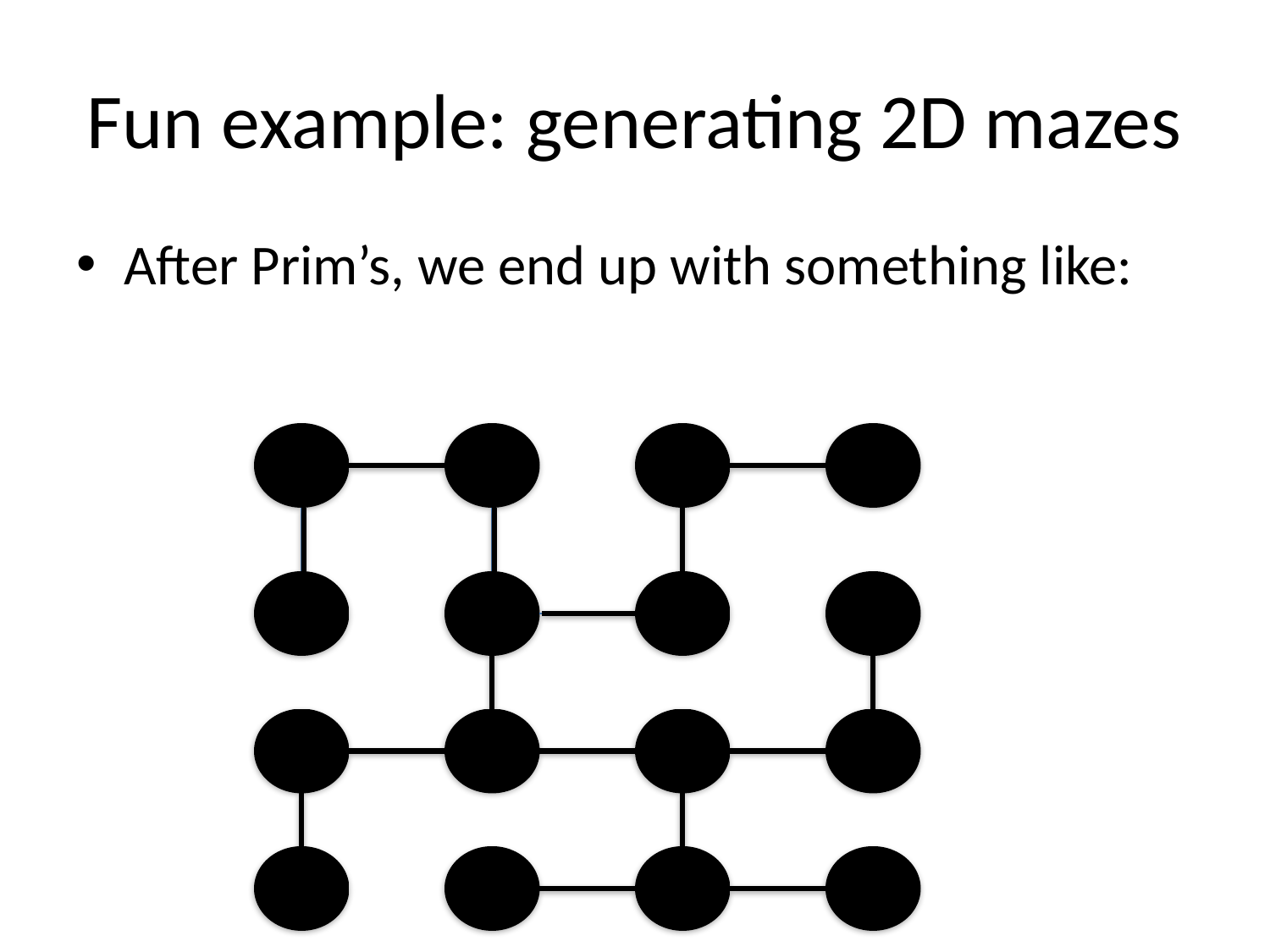

# Fun example: generating 2D mazes
After Prim’s, we end up with something like: